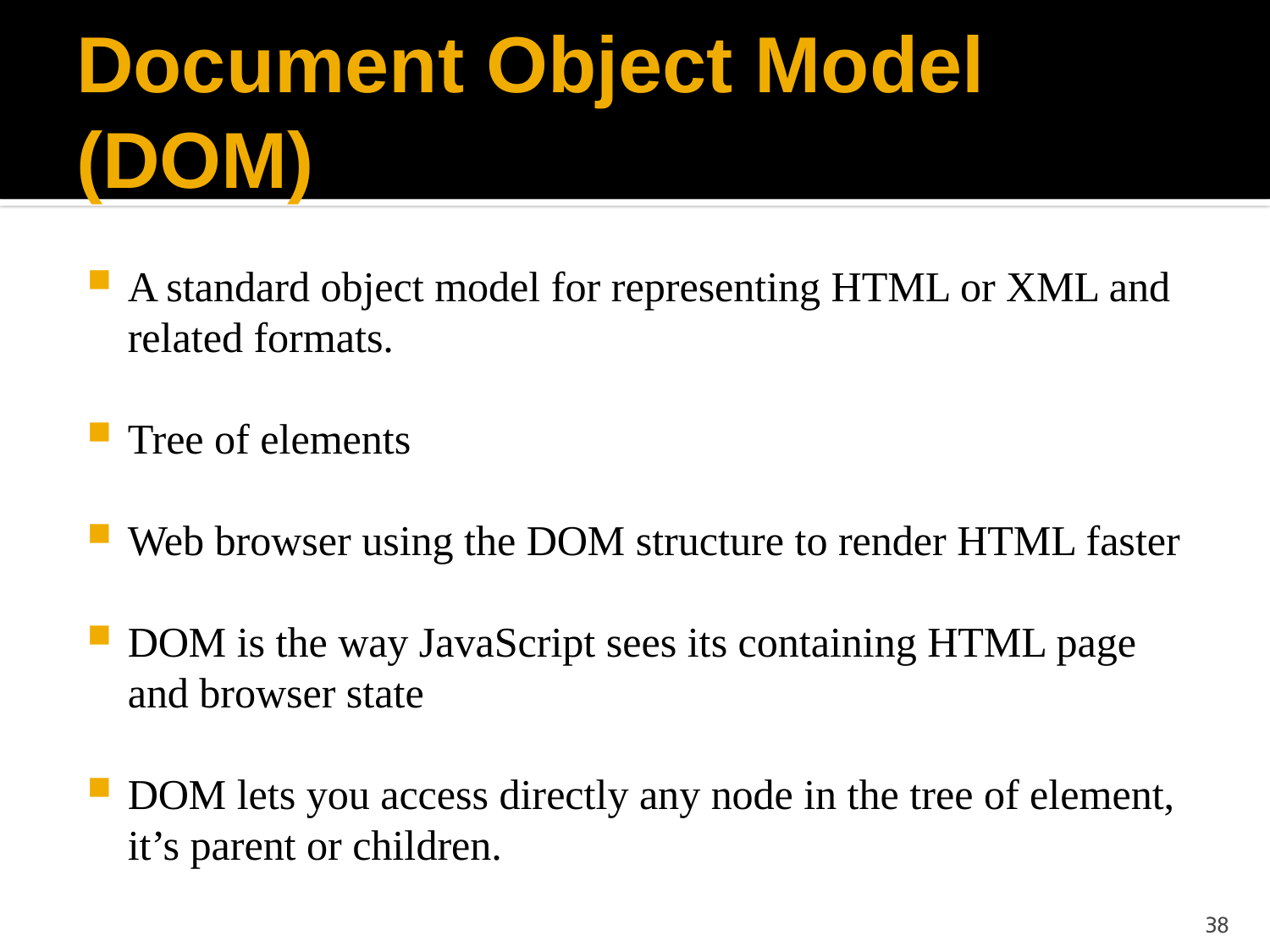

# Document Object Model (DOM)
A standard object model for representing HTML or XML and related formats.
Tree of elements
Web browser using the DOM structure to render HTML faster
DOM is the way JavaScript sees its containing HTML page and browser state
DOM lets you access directly any node in the tree of element, it’s parent or children.
38